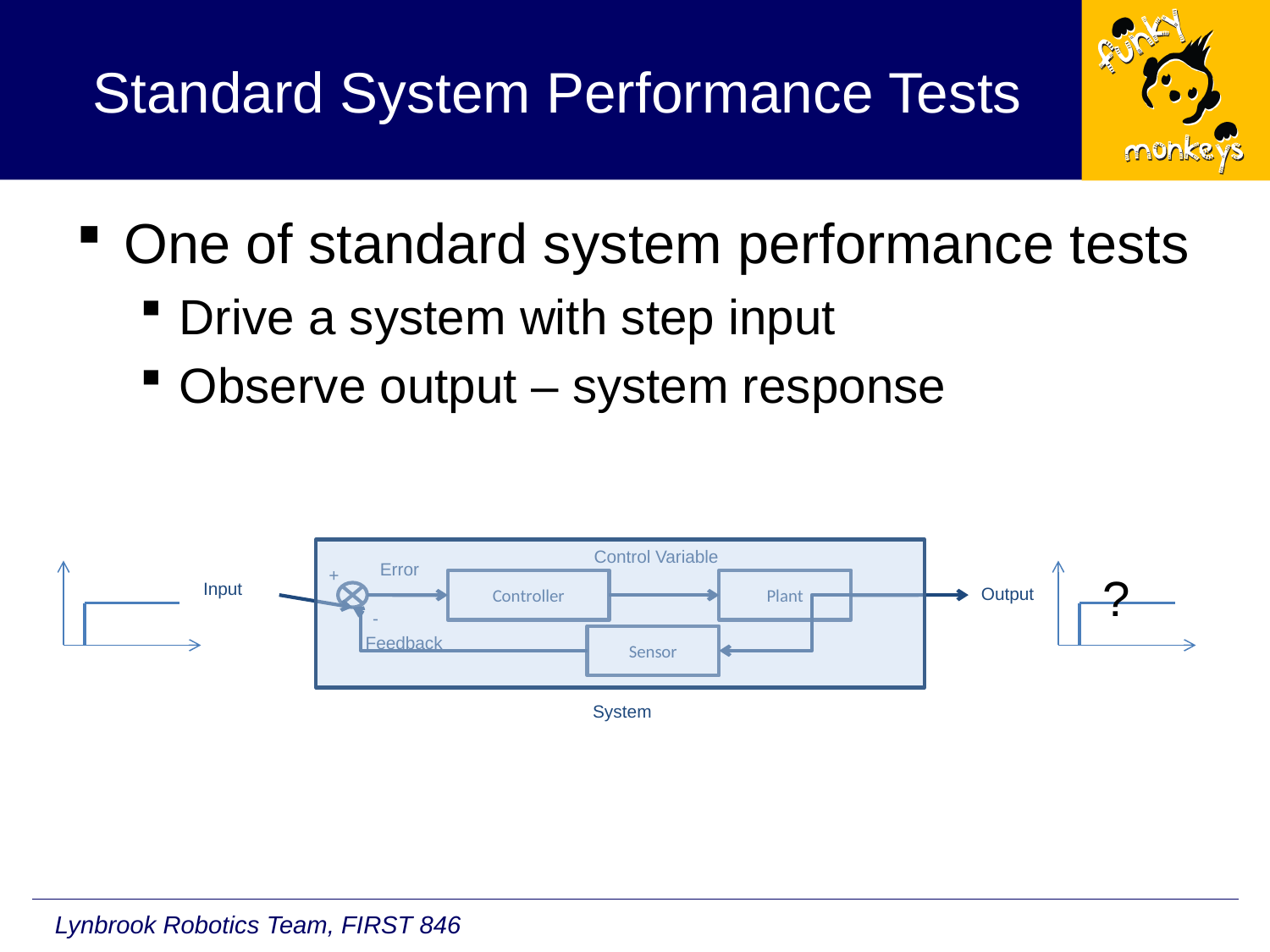

# Standard System Performance Tests
One of standard system performance tests
Drive a system with step input
Observe output – system response

Control Variable
Error
+
Controller
Plant
Input
Output

-
Feedback
Sensor
System
?